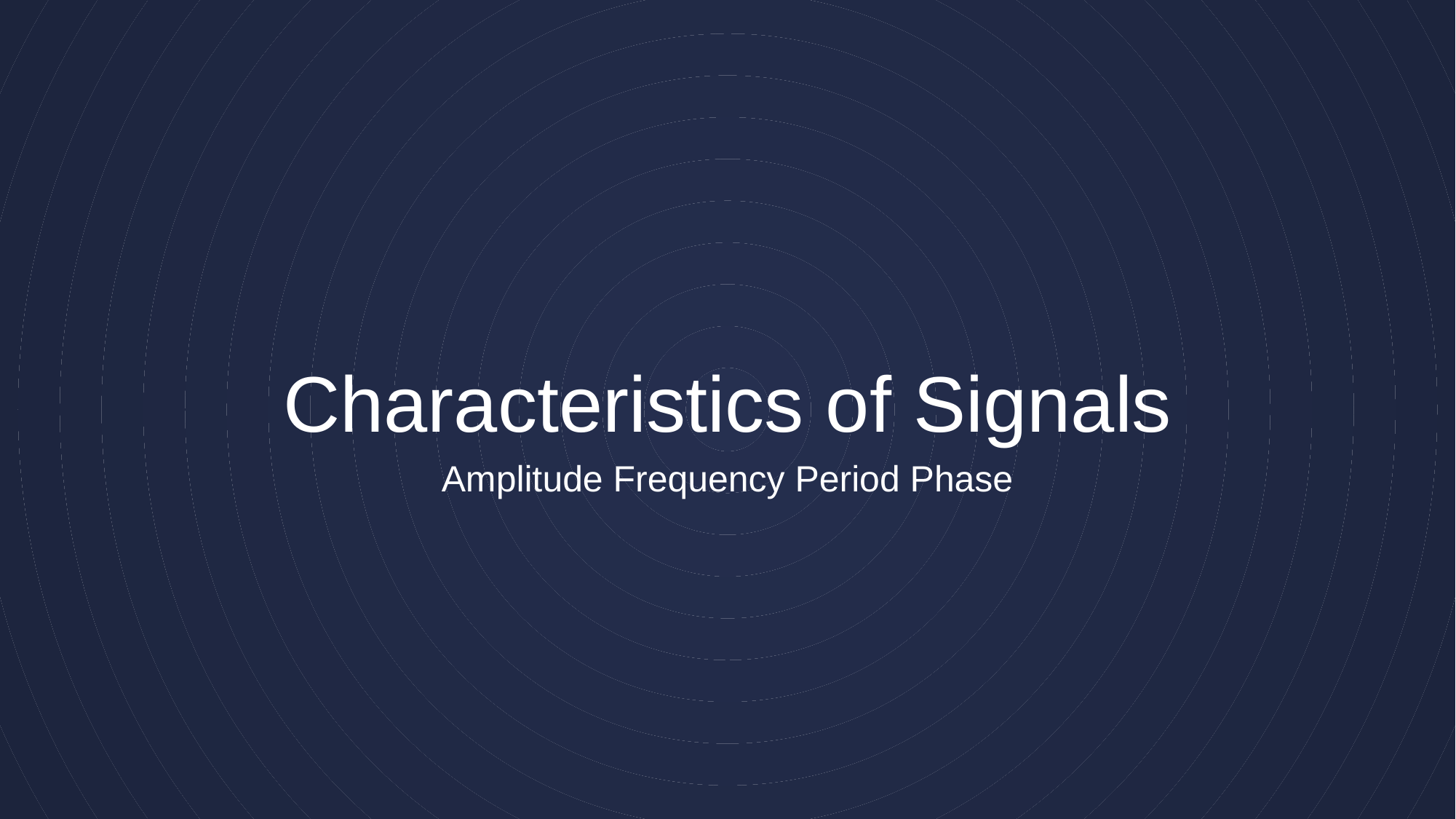

# Characteristics of Signals
Amplitude Frequency Period Phase